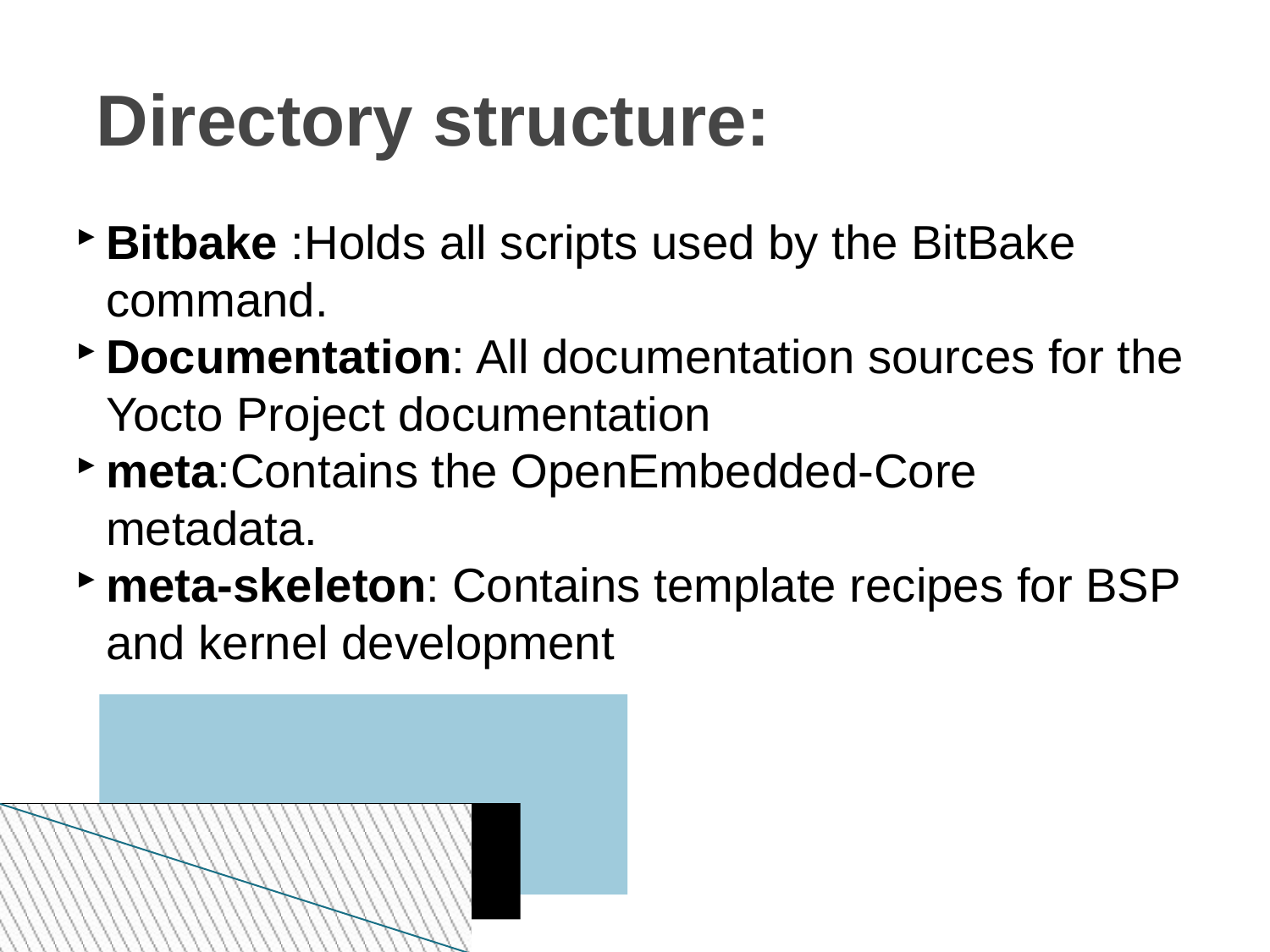

Directory structure:
Bitbake :Holds all scripts used by the BitBake command.
Documentation: All documentation sources for the Yocto Project documentation
meta:Contains the OpenEmbedded-Core metadata.
meta-skeleton: Contains template recipes for BSP and kernel development